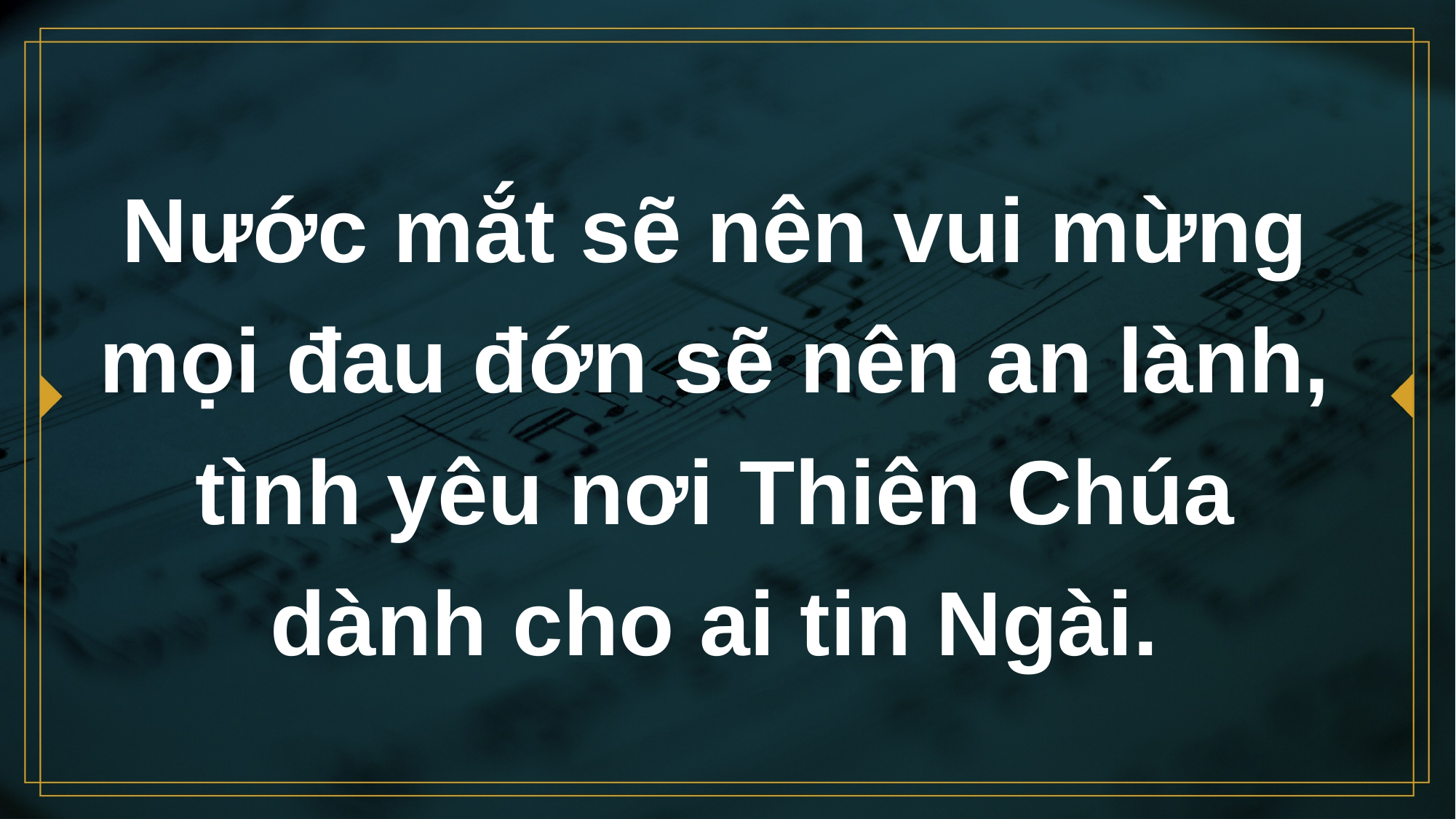

# Nước mắt sẽ nên vui mừng
mọi đau đớn sẽ nên an lành,
tình yêu nơi Thiên Chúa
dành cho ai tin Ngài.